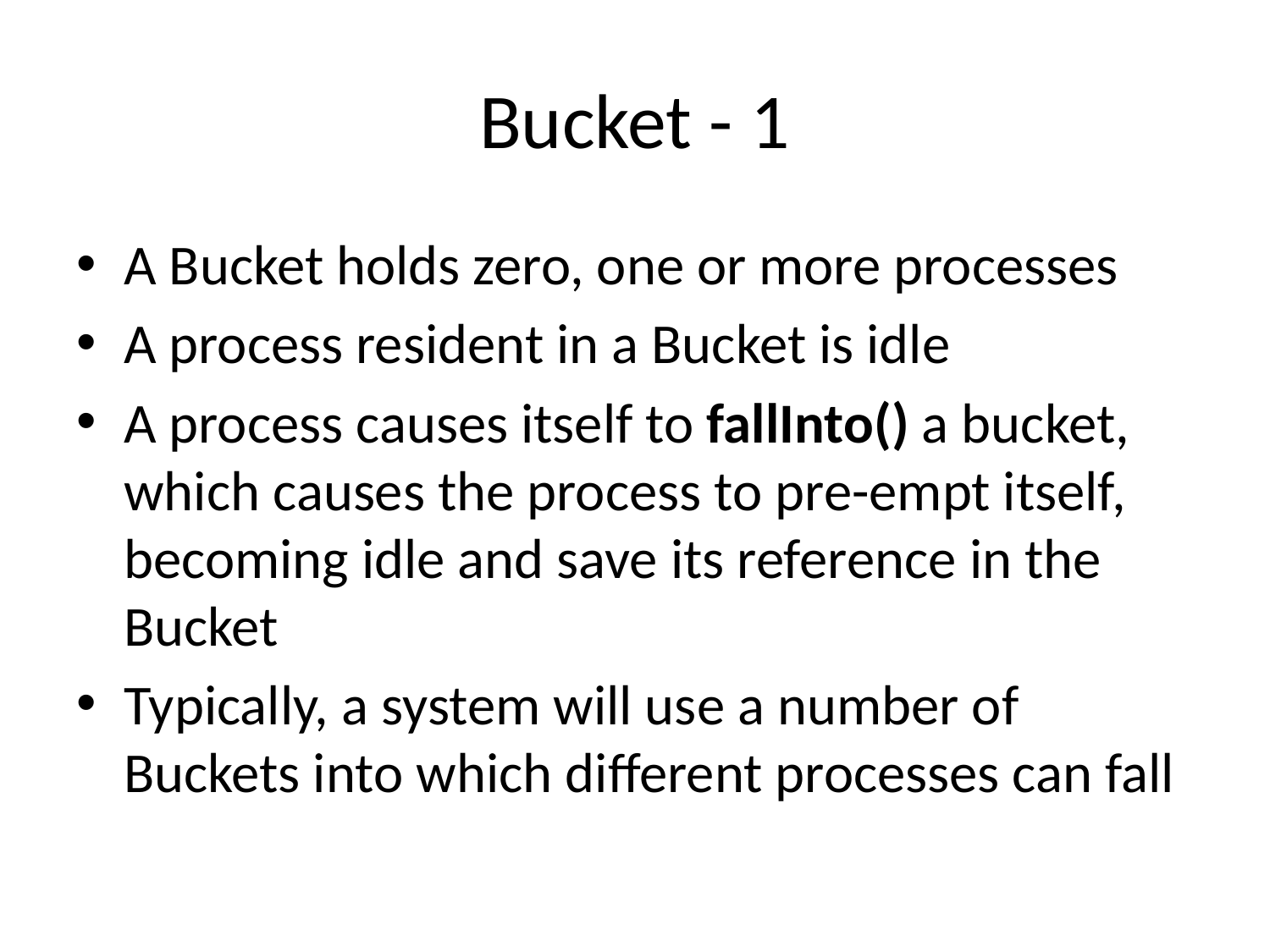

# Bucket - 1
A Bucket holds zero, one or more processes
A process resident in a Bucket is idle
A process causes itself to fallInto() a bucket, which causes the process to pre-empt itself, becoming idle and save its reference in the Bucket
Typically, a system will use a number of Buckets into which different processes can fall